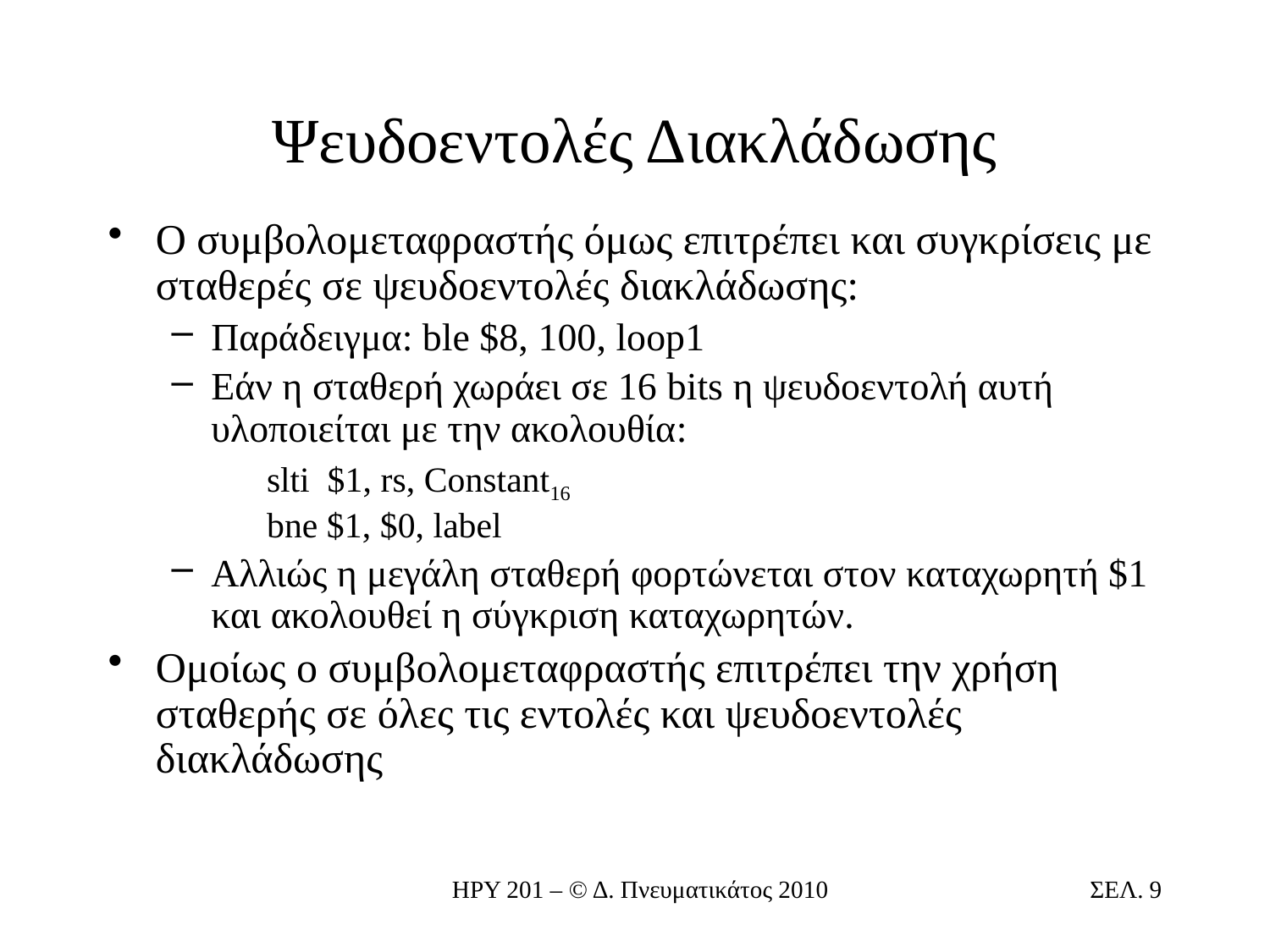

# Ψευδοεντολές Διακλάδωσης
Ο συμβολομεταφραστής όμως επιτρέπει και συγκρίσεις με σταθερές σε ψευδοεντολές διακλάδωσης:
Παράδειγμα: ble $8, 100, loop1
Εάν η σταθερή χωράει σε 16 bits η ψευδοεντολή αυτή υλοποιείται με την ακολουθία:
	slti  $1, rs, Constant16
	bne $1, $0, label
Αλλιώς η μεγάλη σταθερή φορτώνεται στον καταχωρητή $1 και ακολουθεί η σύγκριση καταχωρητών.
Ομοίως ο συμβολομεταφραστής επιτρέπει την χρήση σταθερής σε όλες τις εντολές και ψευδοεντολές διακλάδωσης
ΗΡΥ 201 – © Δ. Πνευματικάτος 2010
ΣΕΛ. 9